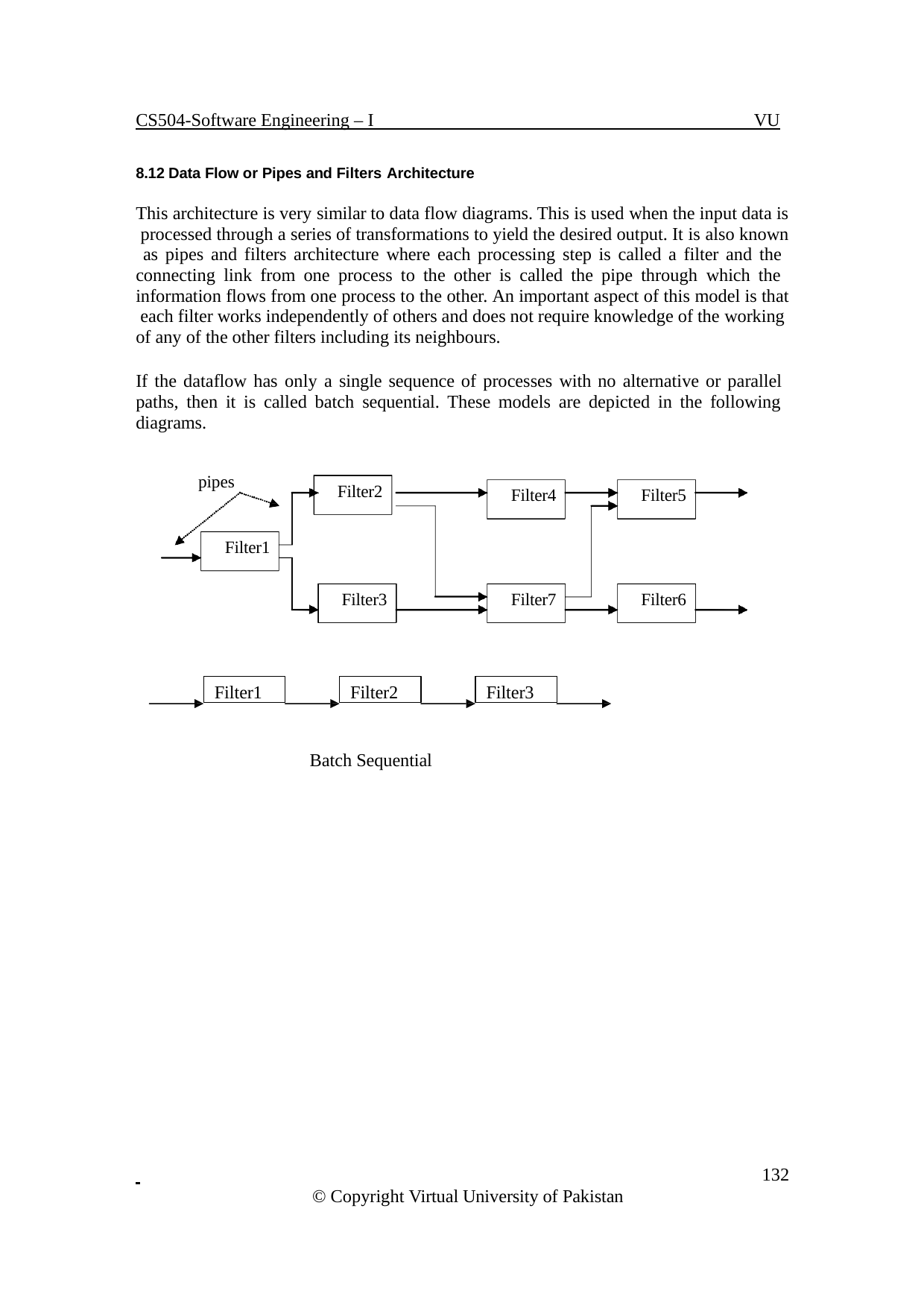

CS504-Software Engineering – I
VU

8.12 Data Flow or Pipes and Filters Architecture

This architecture is very similar to data flow diagrams. This is used when the input data is  processed through a series of transformations to yield the desired output. It is also known  as pipes and filters architecture where each processing step is called a filter and the  connecting link from one process to the other is called the pipe through which the  information flows from one process to the other. An important aspect of this model is that  each filter works independently of others and does not require knowledge of the working  of any of the other filters including its neighbours.

If the dataflow has only a single sequence of processes with no alternative or parallel  paths, then it is called batch sequential. These models are depicted in the following  diagrams.
pipes

Filter2
Filter4
Filter5
Filter1
Filter3
Filter7
Filter6
Filter1
Filter2
Filter3

Batch Sequential
 	132
© Copyright Virtual University of Pakistan